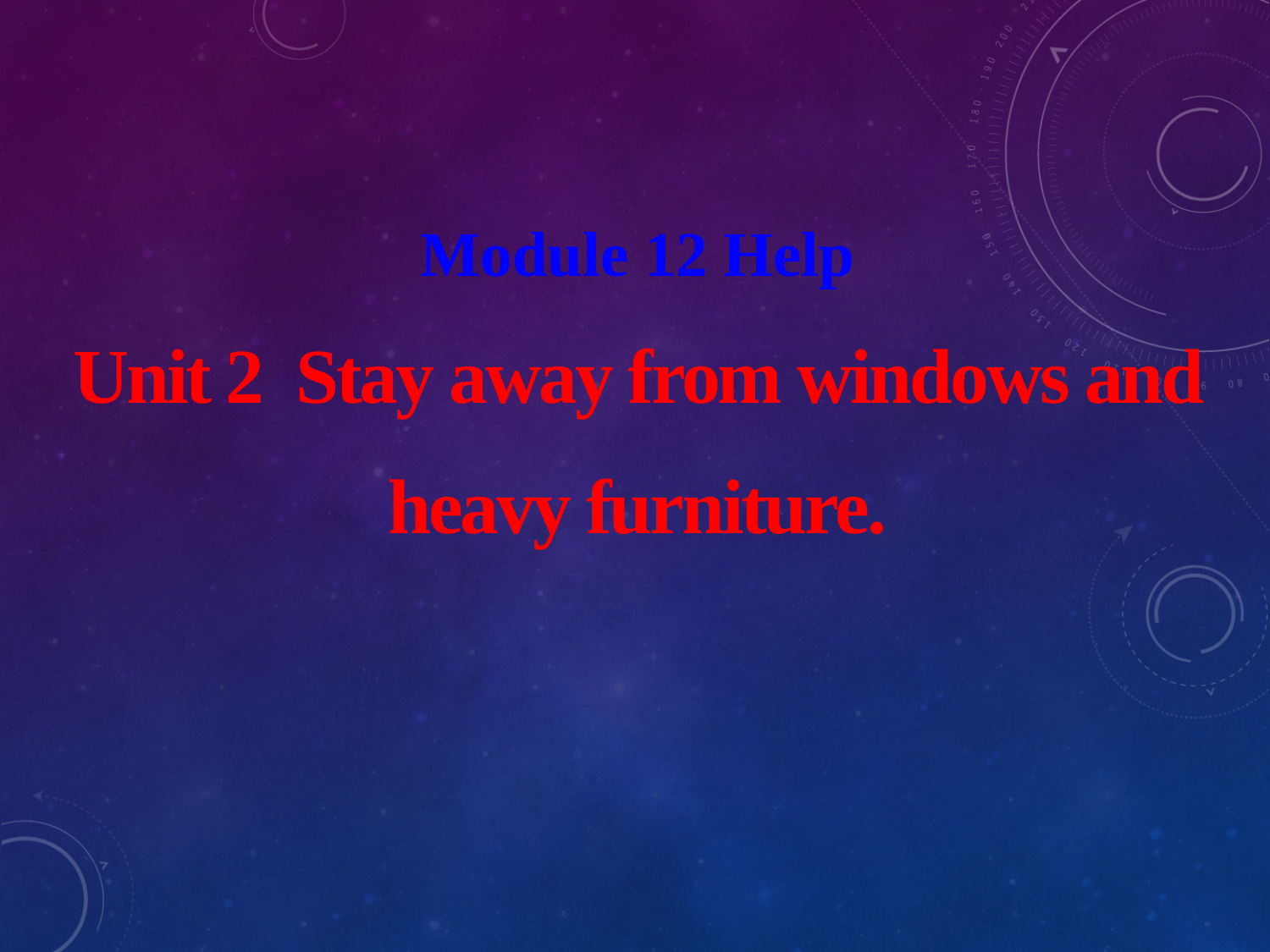

Module 12 Help
Unit 2  Stay away from windows and heavy furniture.